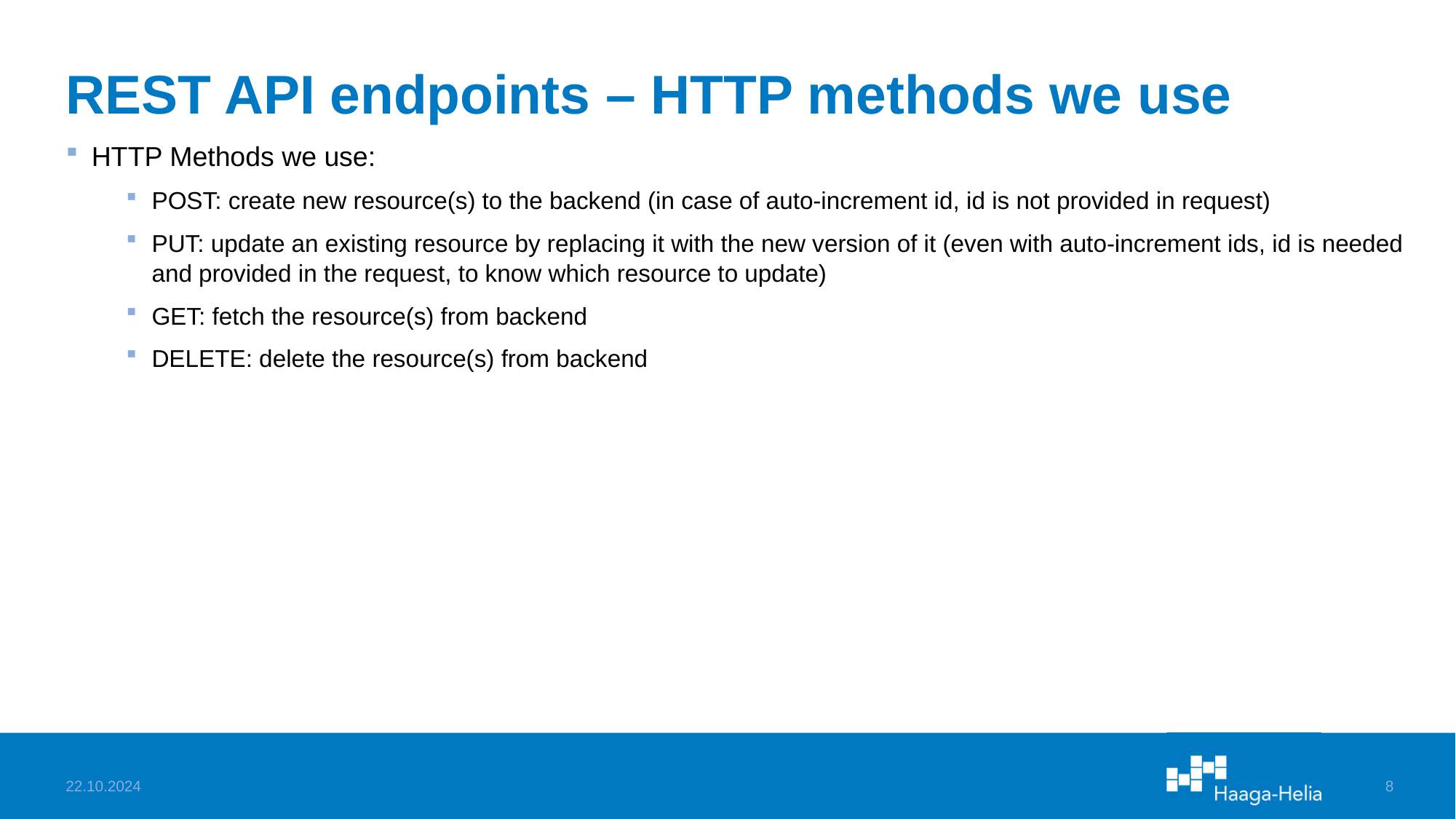

# REST API endpoints – HTTP methods we use
HTTP Methods we use:
POST: create new resource(s) to the backend (in case of auto-increment id, id is not provided in request)
PUT: update an existing resource by replacing it with the new version of it (even with auto-increment ids, id is needed and provided in the request, to know which resource to update)
GET: fetch the resource(s) from backend
DELETE: delete the resource(s) from backend

22.10.2024

8